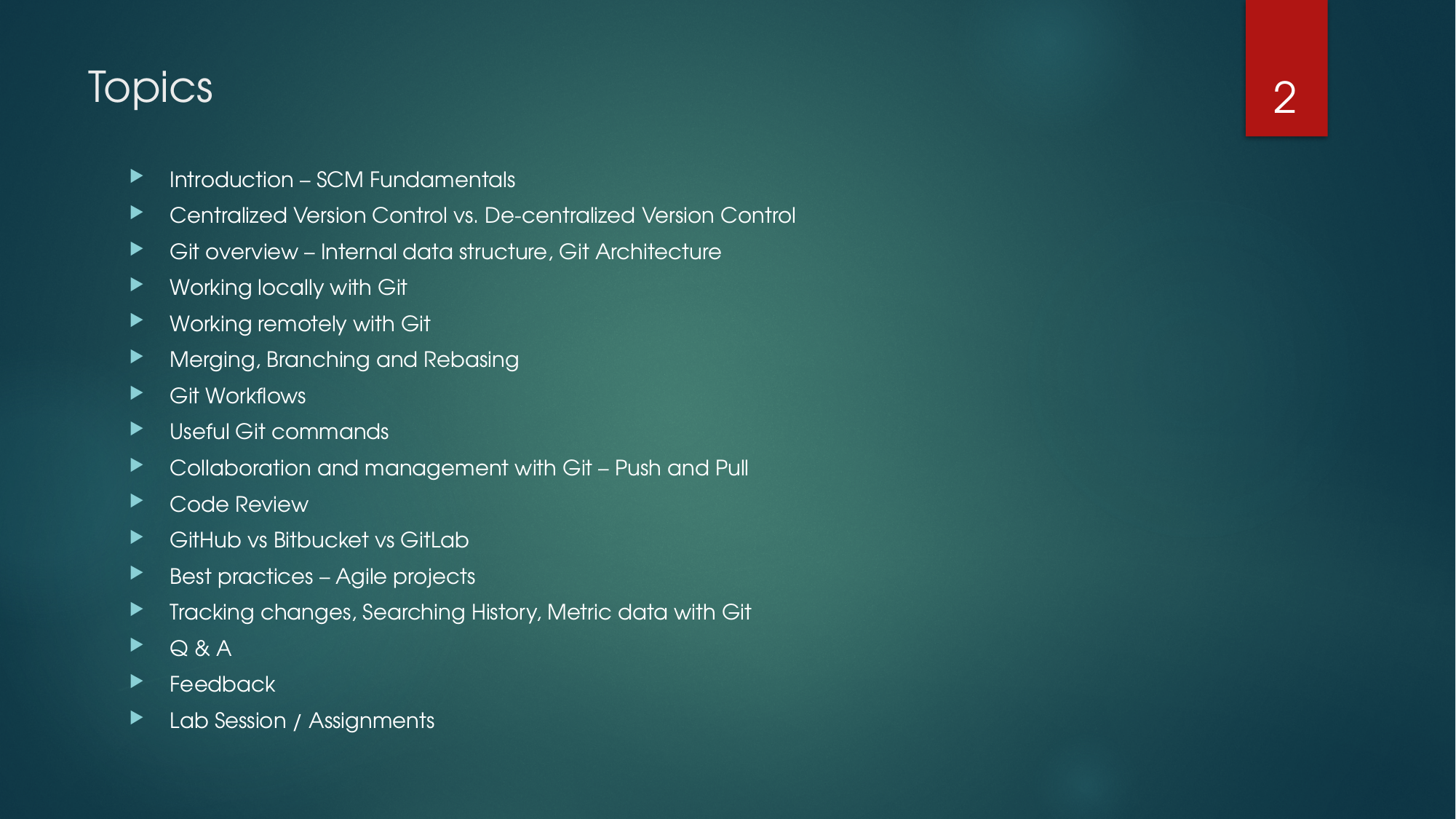

2
# Topics
Introduction – SCM Fundamentals
Centralized Version Control vs. De-centralized Version Control
Git overview – Internal data structure, Git Architecture
Working locally with Git
Working remotely with Git
Merging, Branching and Rebasing
Git Workflows
Useful Git commands
Collaboration and management with Git – Push and Pull
Code Review
GitHub vs Bitbucket vs GitLab
Best practices – Agile projects
Tracking changes, Searching History, Metric data with Git
Q & A
Feedback
Lab Session / Assignments